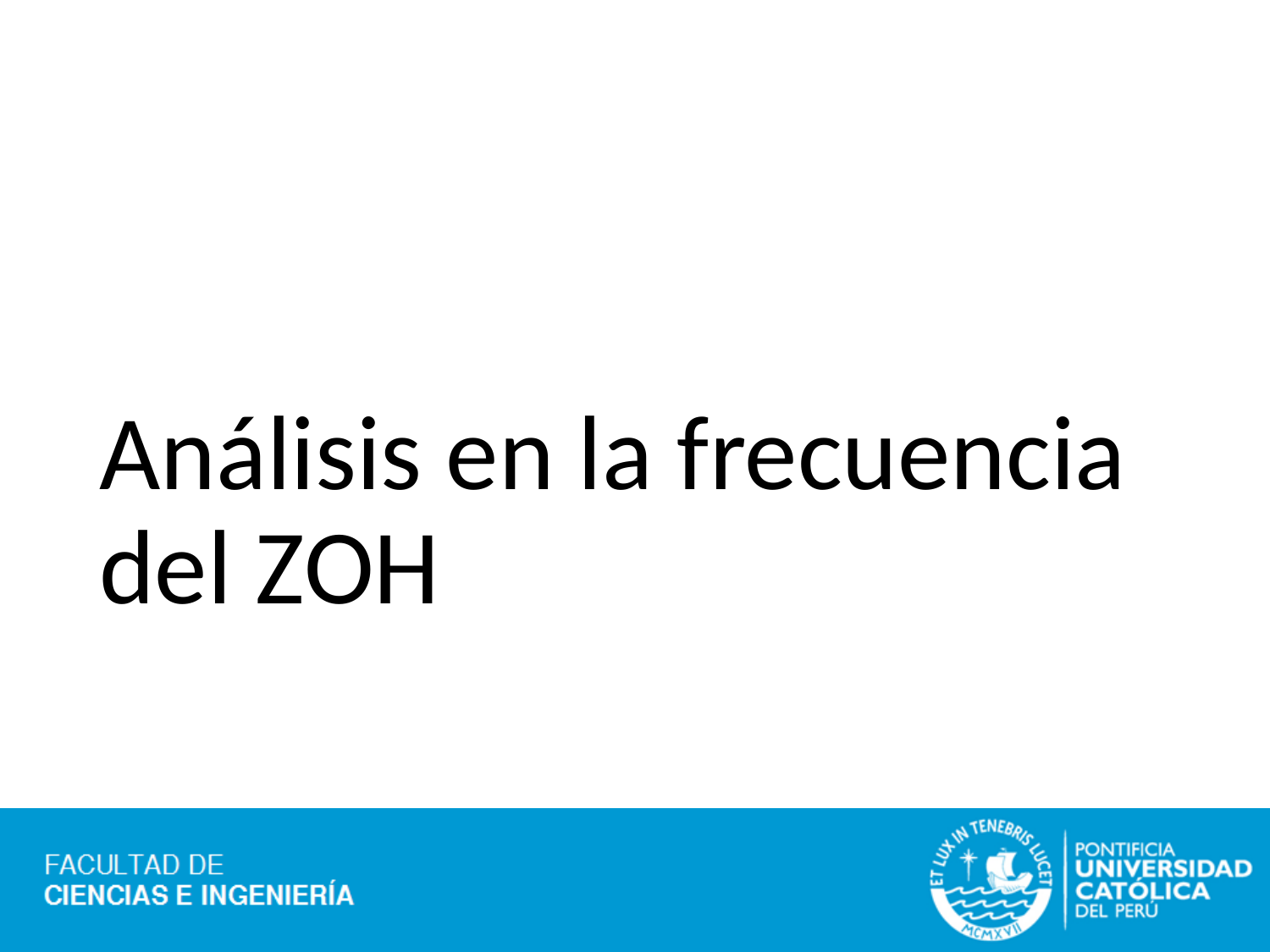

# Análisis en la frecuencia del ZOH